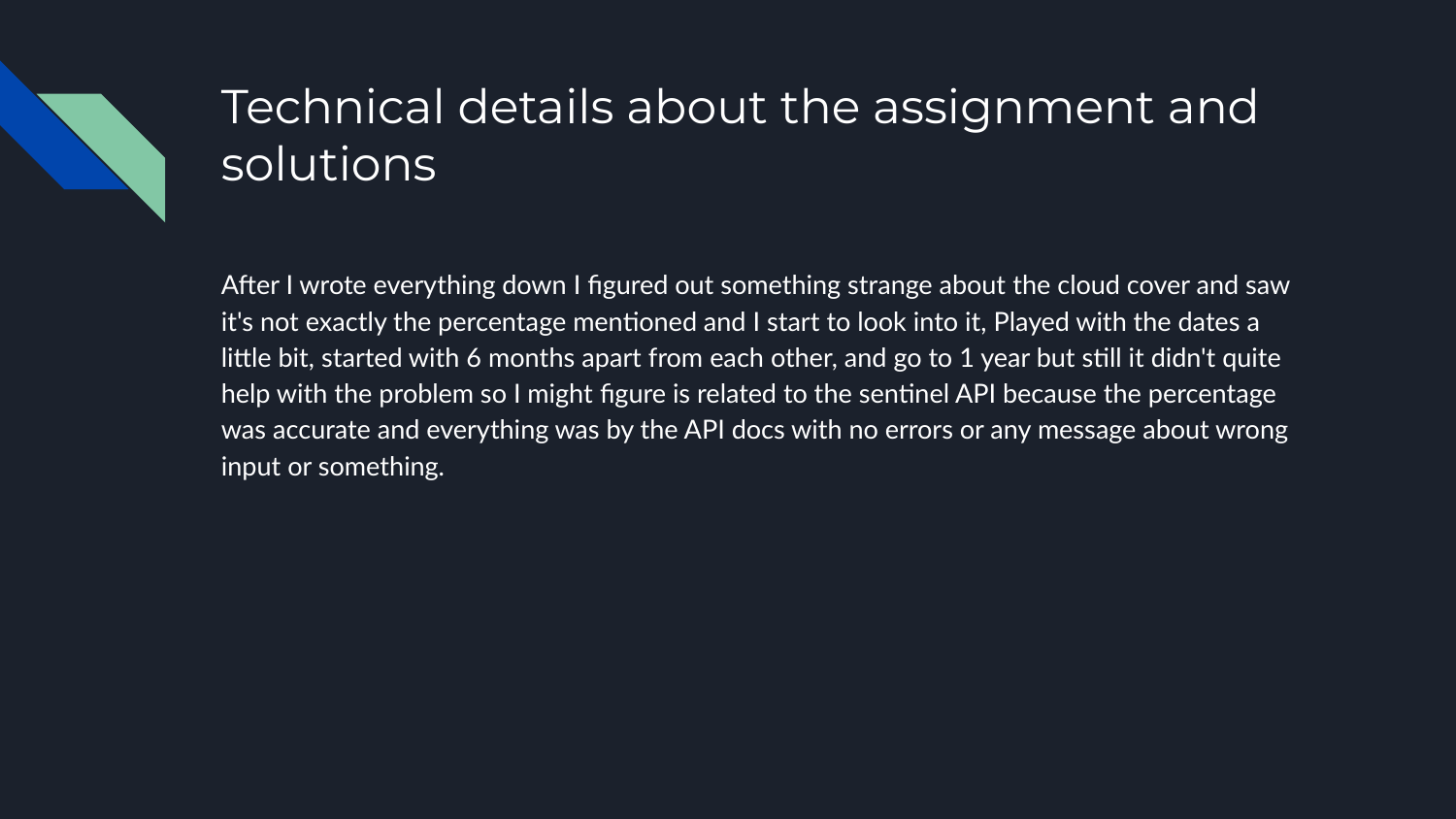

# Technical details about the assignment and solutions
After I wrote everything down I figured out something strange about the cloud cover and saw it's not exactly the percentage mentioned and I start to look into it, Played with the dates a little bit, started with 6 months apart from each other, and go to 1 year but still it didn't quite help with the problem so I might figure is related to the sentinel API because the percentage was accurate and everything was by the API docs with no errors or any message about wrong input or something.